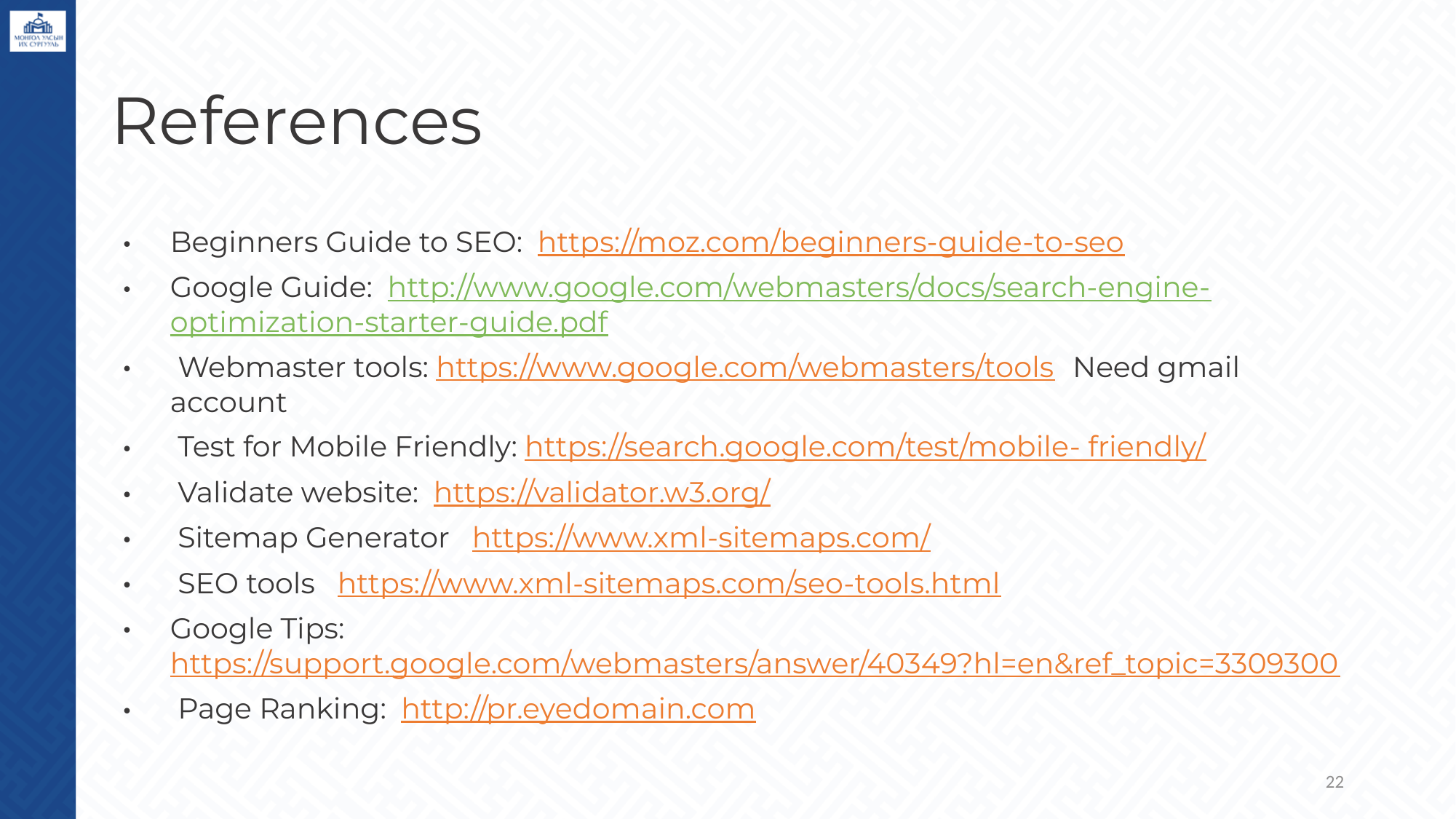

# References
Beginners Guide to SEO:  https://moz.com/beginners-guide-to-seo
Google Guide:  http://www.google.com/webmasters/docs/search-engine-optimization-starter-guide.pdf
 Webmaster tools: https://www.google.com/webmasters/tools   Need gmail account
 Test for Mobile Friendly: https://search.google.com/test/mobile- friendly/
 Validate website:  https://validator.w3.org/
 Sitemap Generator   https://www.xml-sitemaps.com/
 SEO tools   https://www.xml-sitemaps.com/seo-tools.html
Google Tips:  https://support.google.com/webmasters/answer/40349?hl=en&ref_topic=3309300
 Page Ranking:  http://pr.eyedomain.com
22